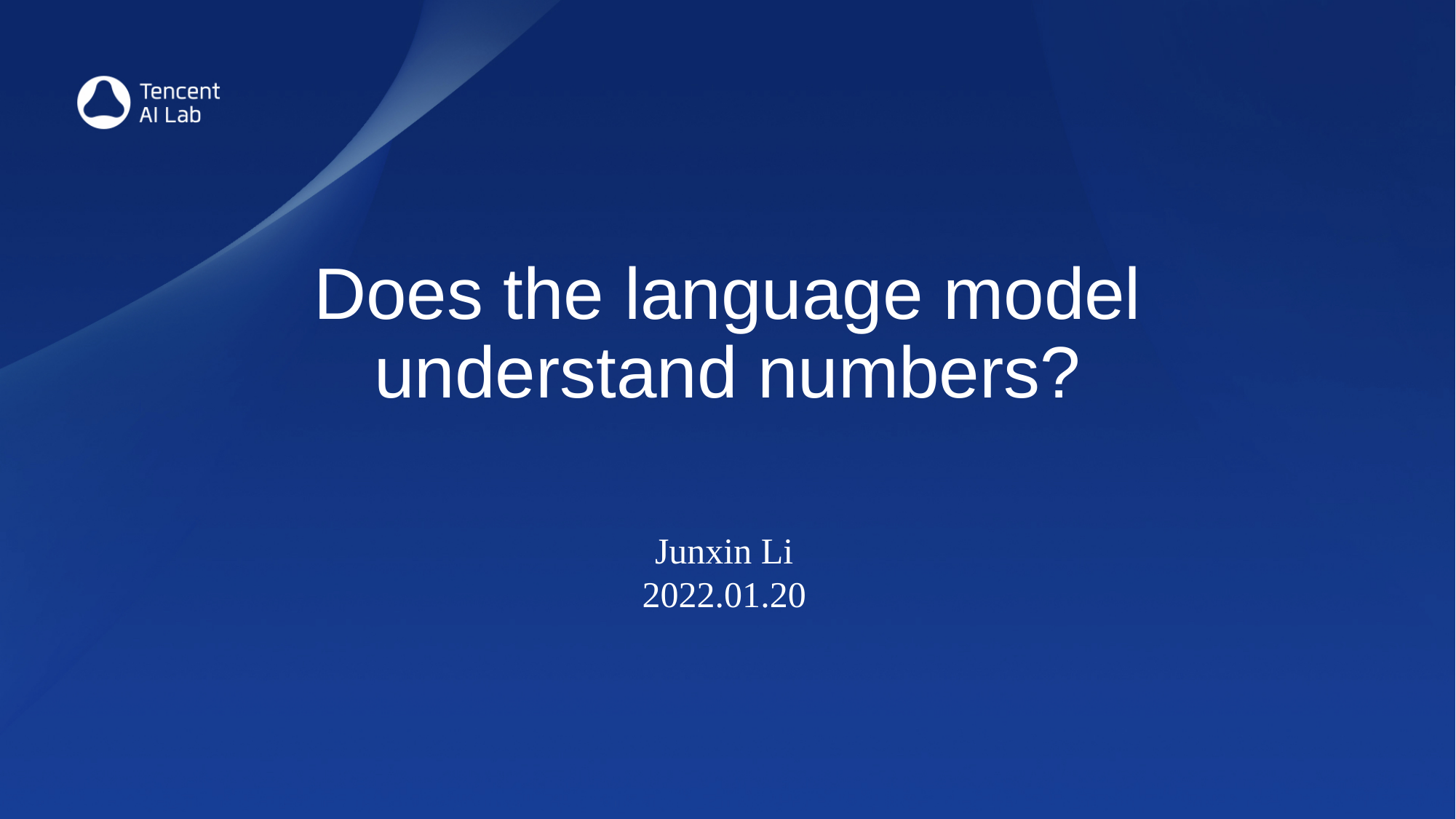

# Does the language model understand numbers?
Junxin Li
2022.01.20